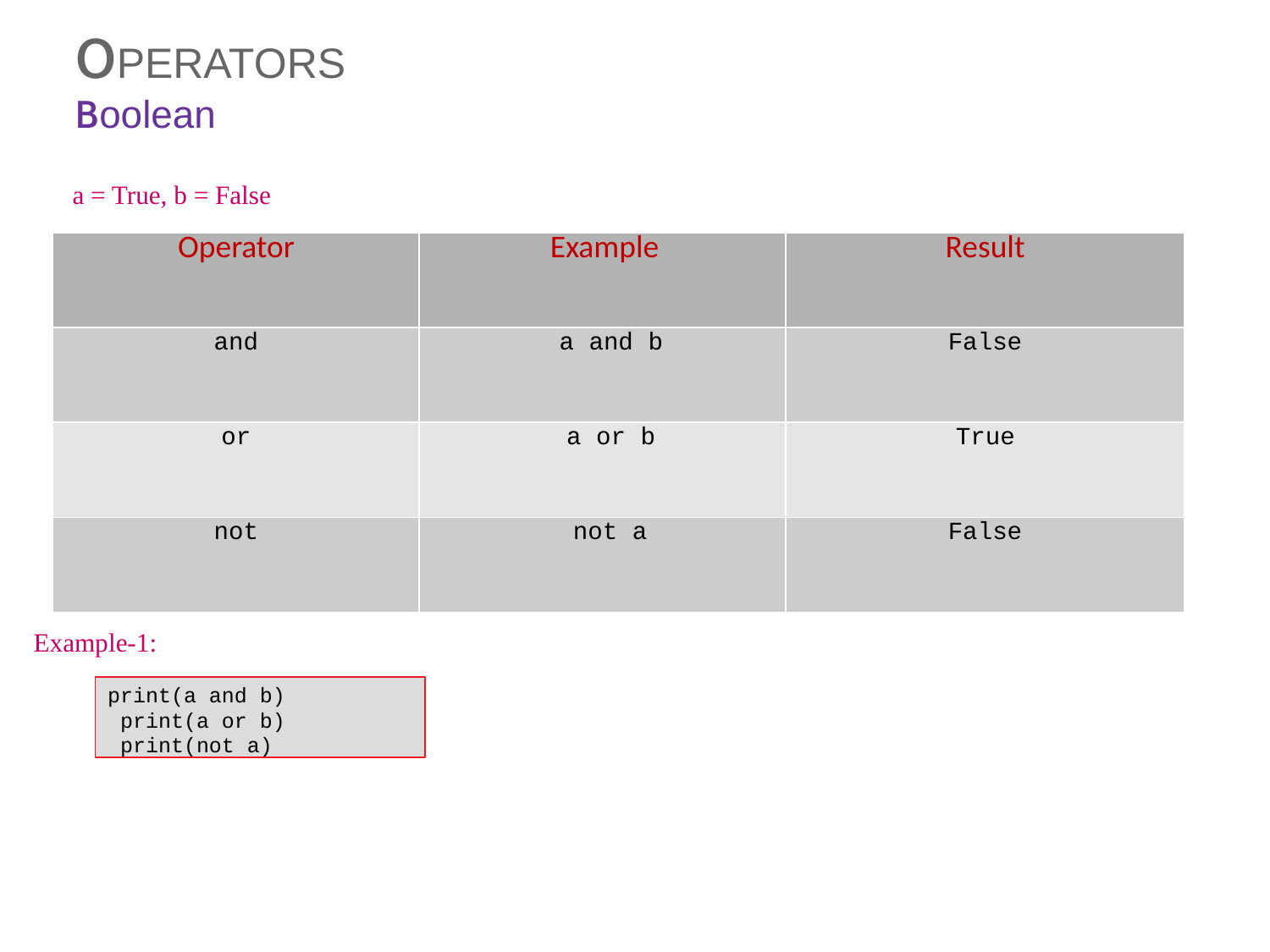

# OPERATORS
Boolean

a = True, b = False
| Operator | Example | Result |
| --- | --- | --- |
| and | a and b | False |
| or | a or b | True |
| not | not a | False |
Example-1:
print(a and b)  print(a or b)  print(not a)